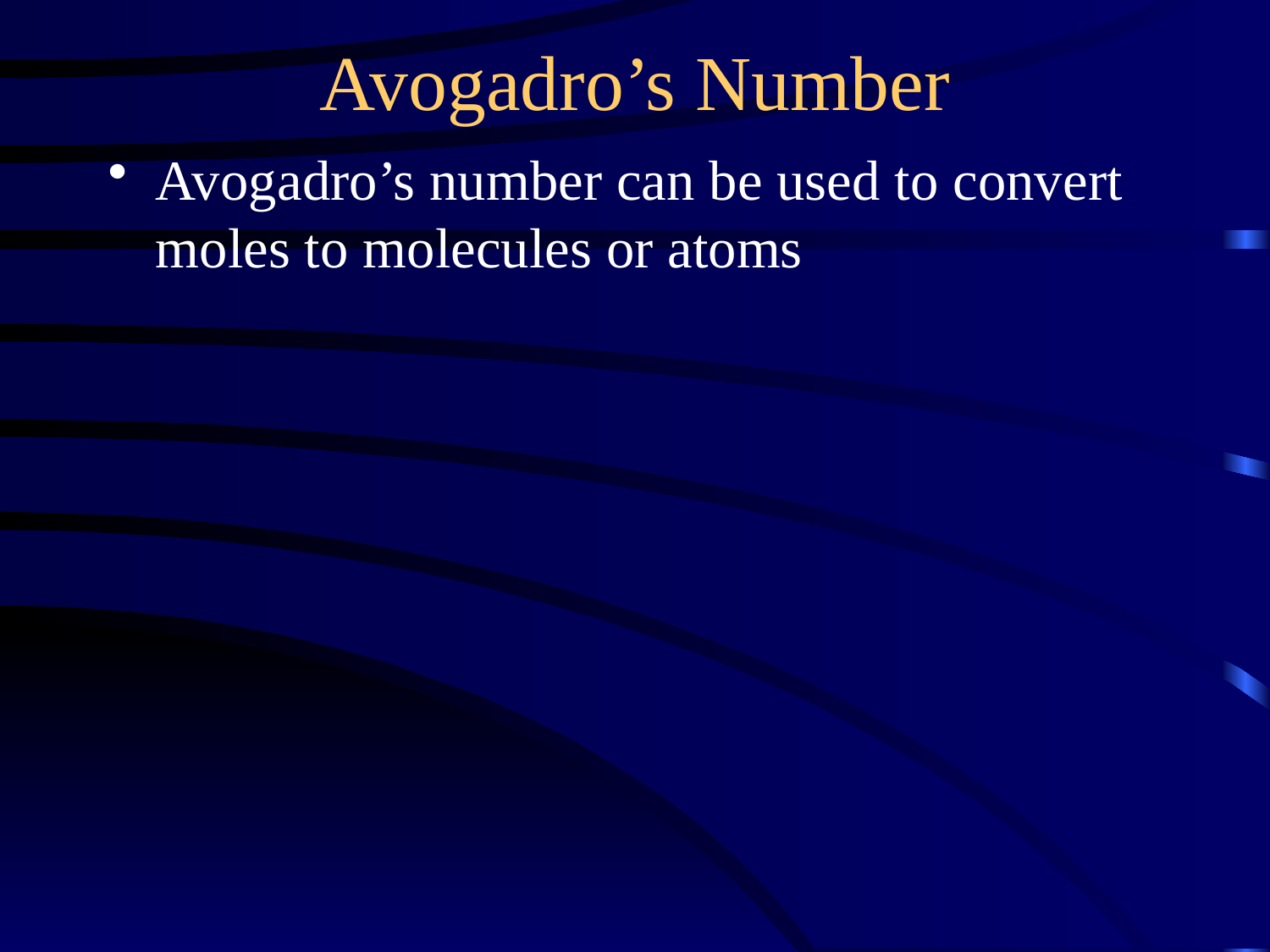

# Avogadro’s Number
Avogadro’s number can be used to convert moles to molecules or atoms